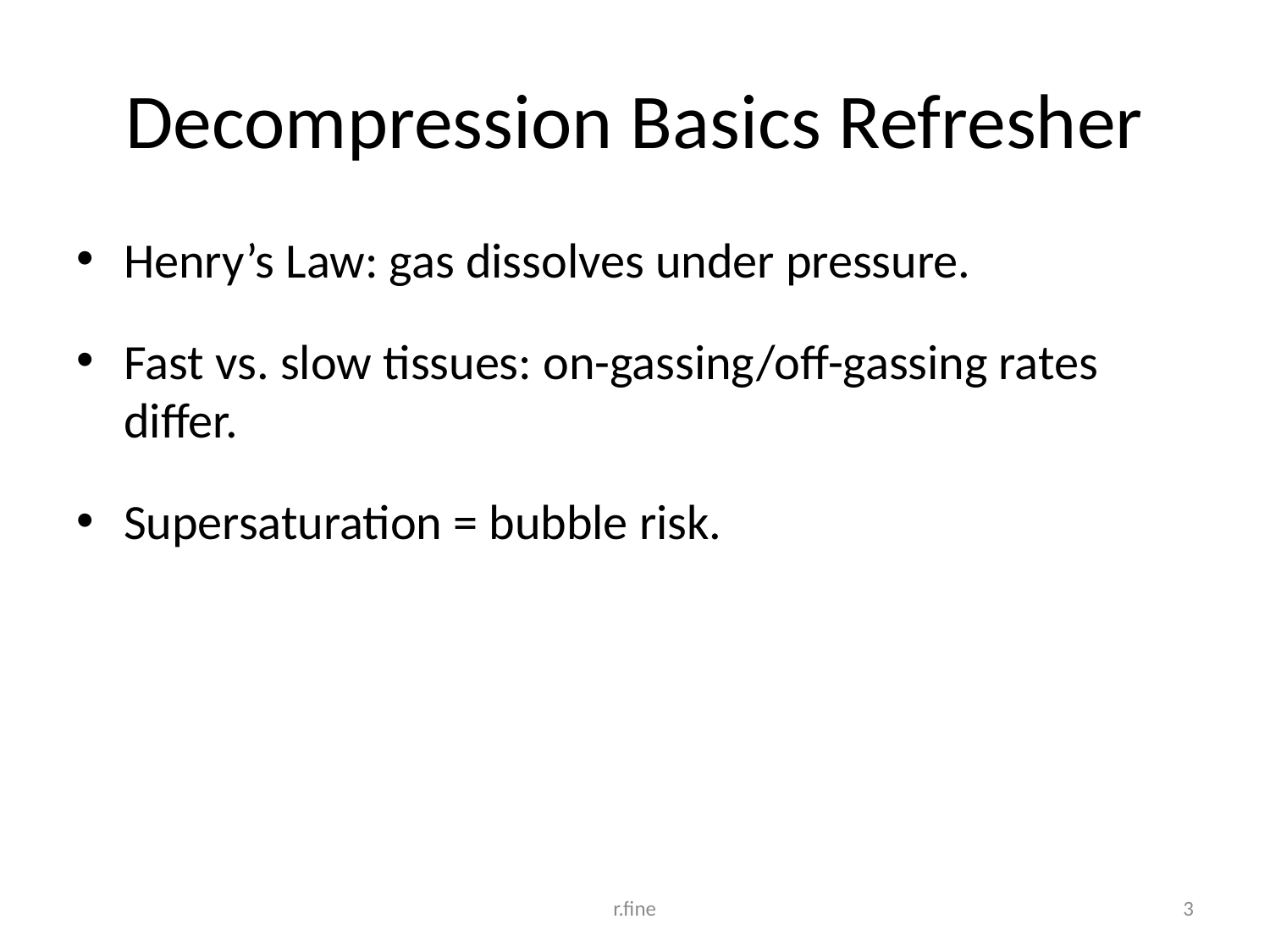

# Decompression Basics Refresher
Henry’s Law: gas dissolves under pressure.
Fast vs. slow tissues: on-gassing/off-gassing rates differ.
Supersaturation = bubble risk.
r.fine
3